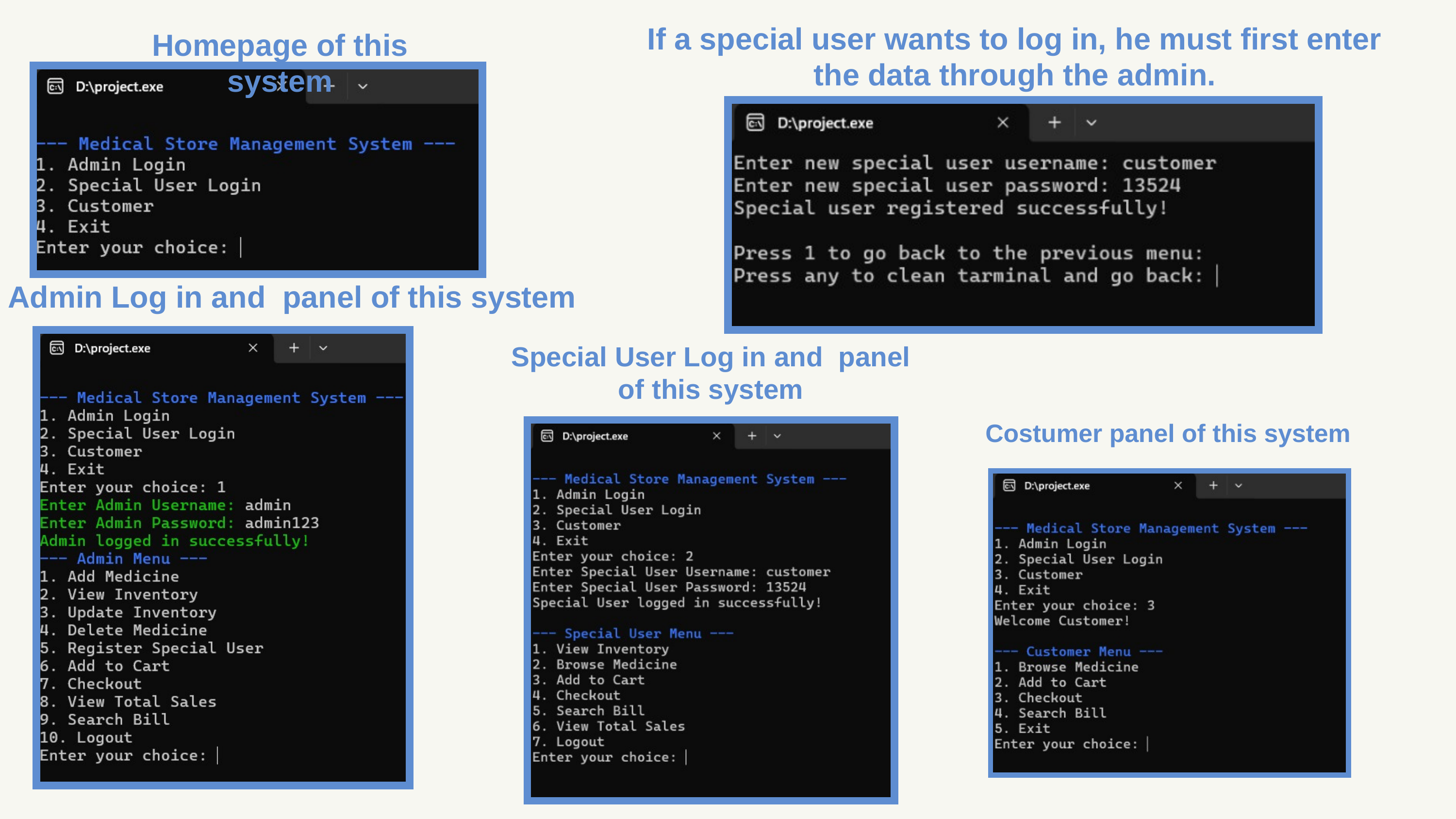

If a special user wants to log in, he must first enter the data through the admin.
Homepage of this system

Admin Log in and  panel of this system

Special User Log in and  panel of this system
Costumer panel of this system